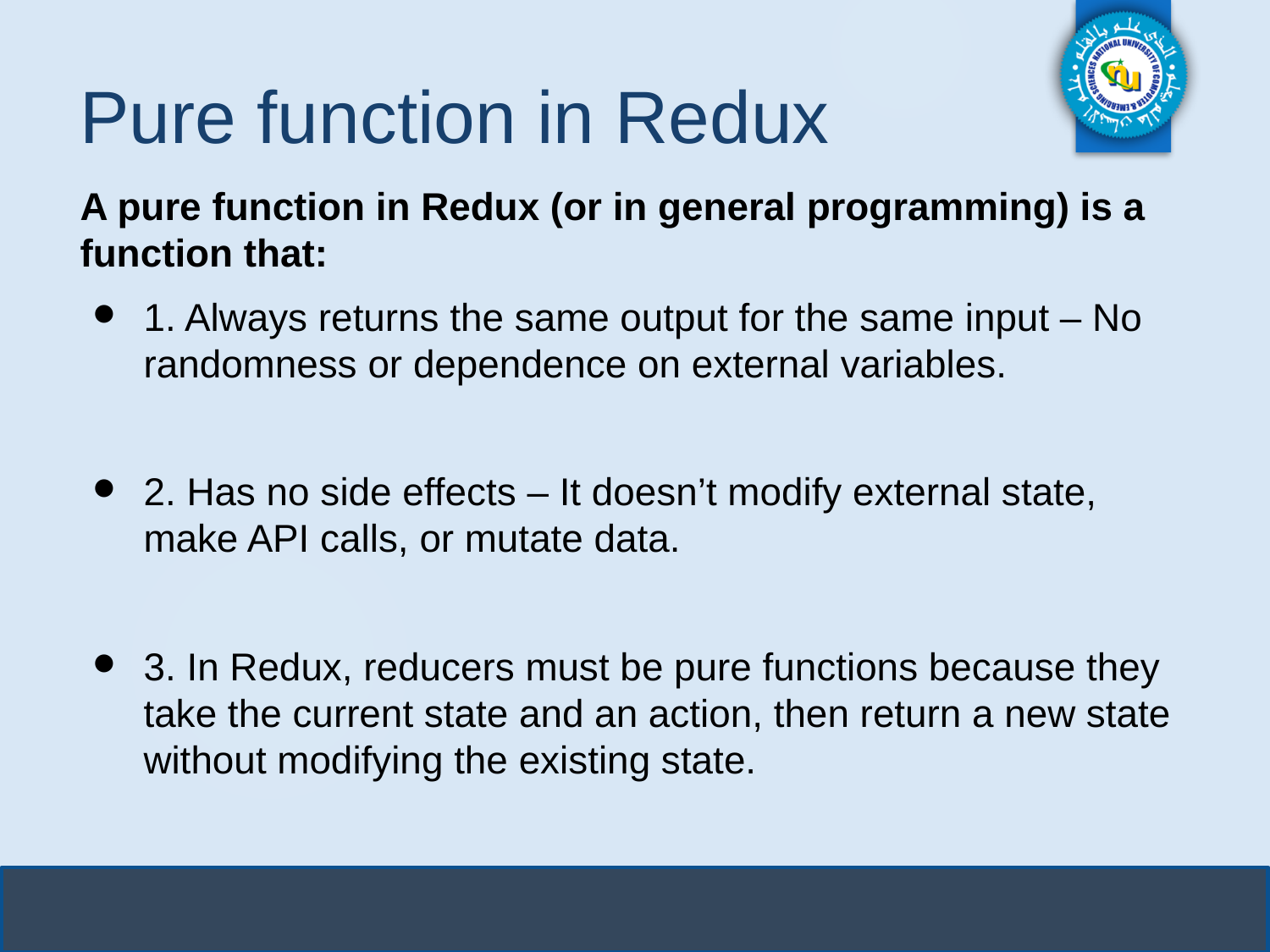

# Pure function in Redux
A pure function in Redux (or in general programming) is a function that:
1. Always returns the same output for the same input – No randomness or dependence on external variables.

2. Has no side effects – It doesn’t modify external state, make API calls, or mutate data.

3. In Redux, reducers must be pure functions because they take the current state and an action, then return a new state without modifying the existing state.